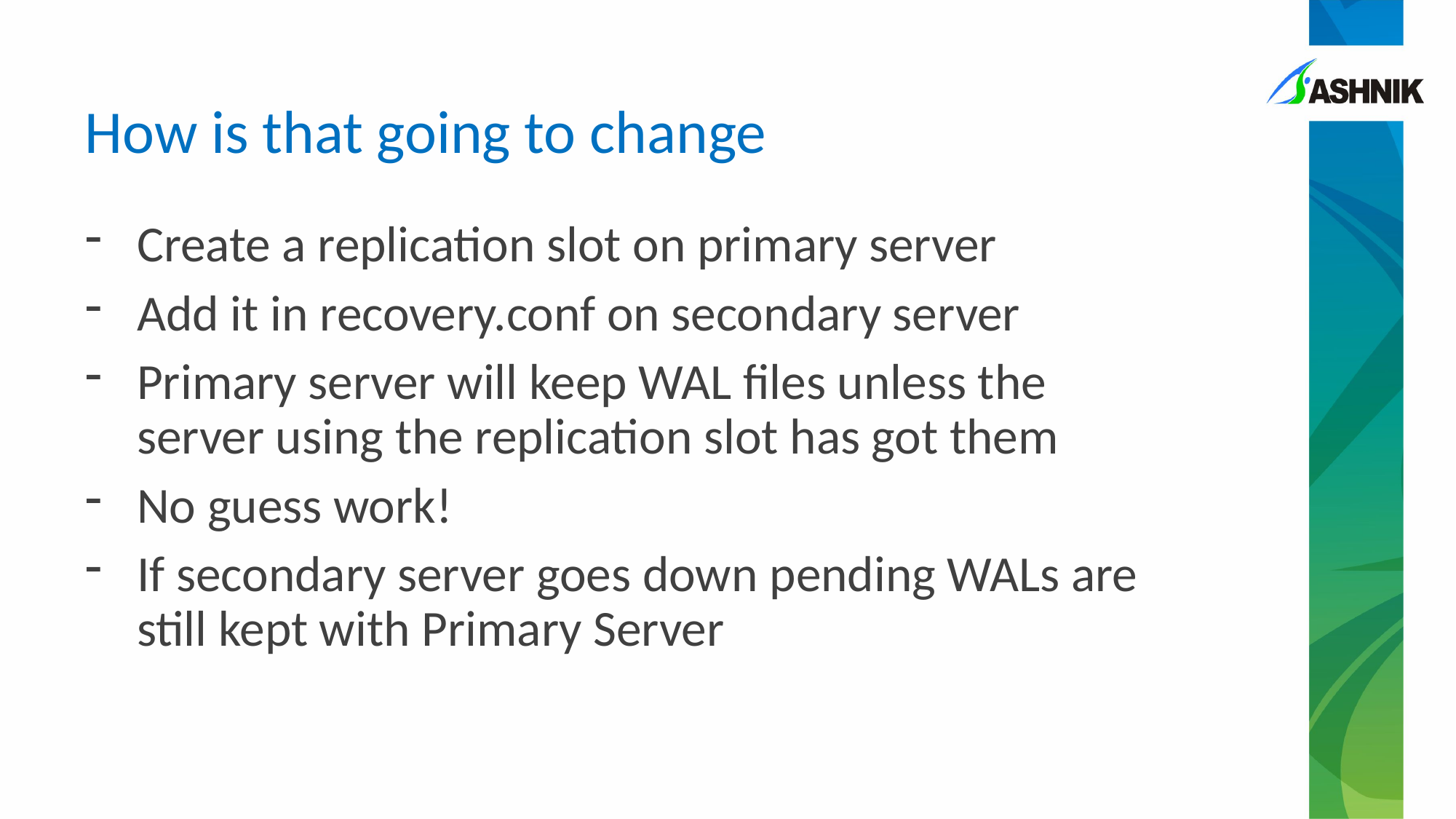

# How is that going to change
Create a replication slot on primary server
Add it in recovery.conf on secondary server
Primary server will keep WAL files unless the server using the replication slot has got them
No guess work!
If secondary server goes down pending WALs are still kept with Primary Server